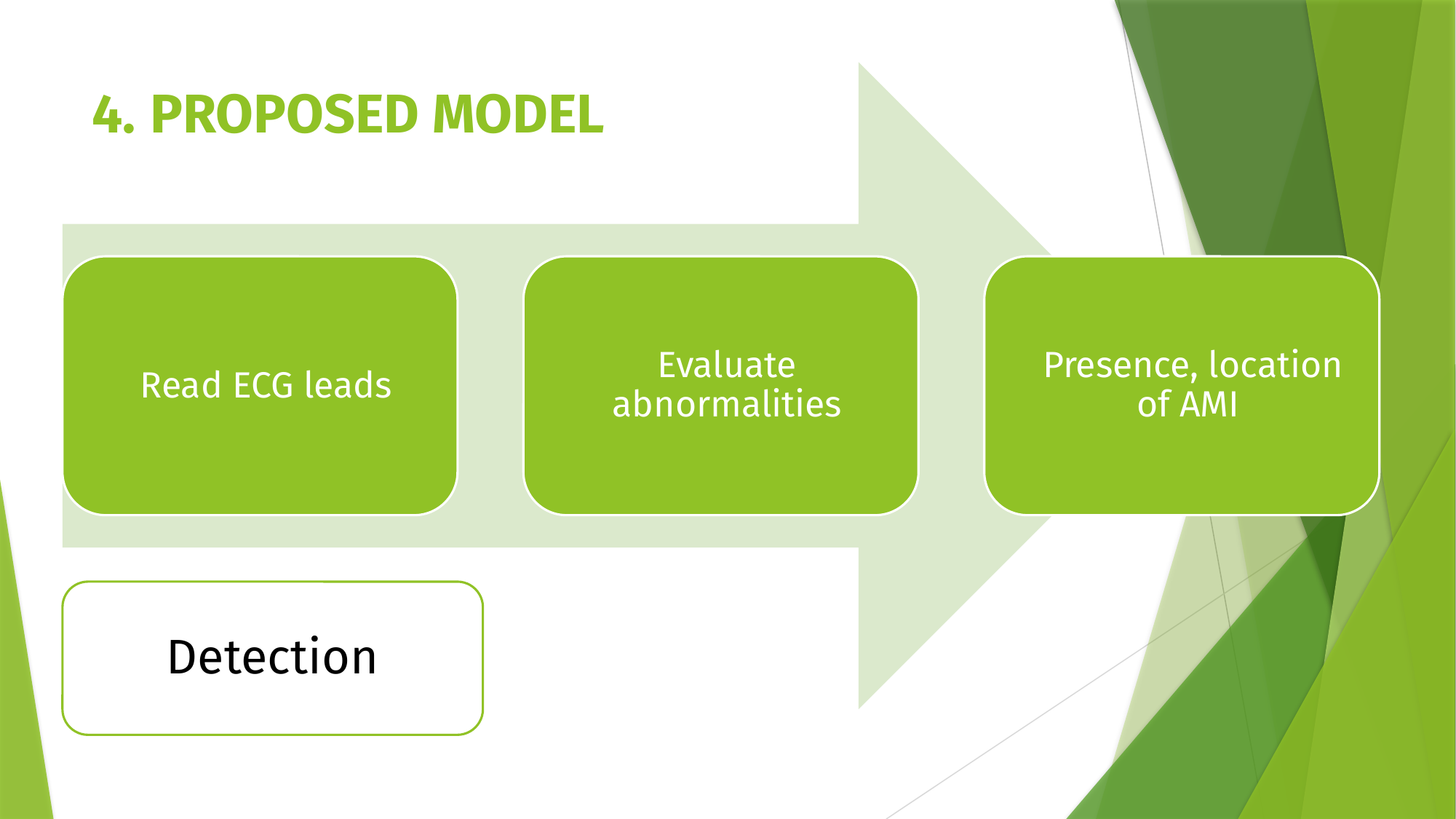

Read ECG leads
Evaluate abnormalities
 Presence, location of AMI
# 4. PROPOSED MODEL

Detection